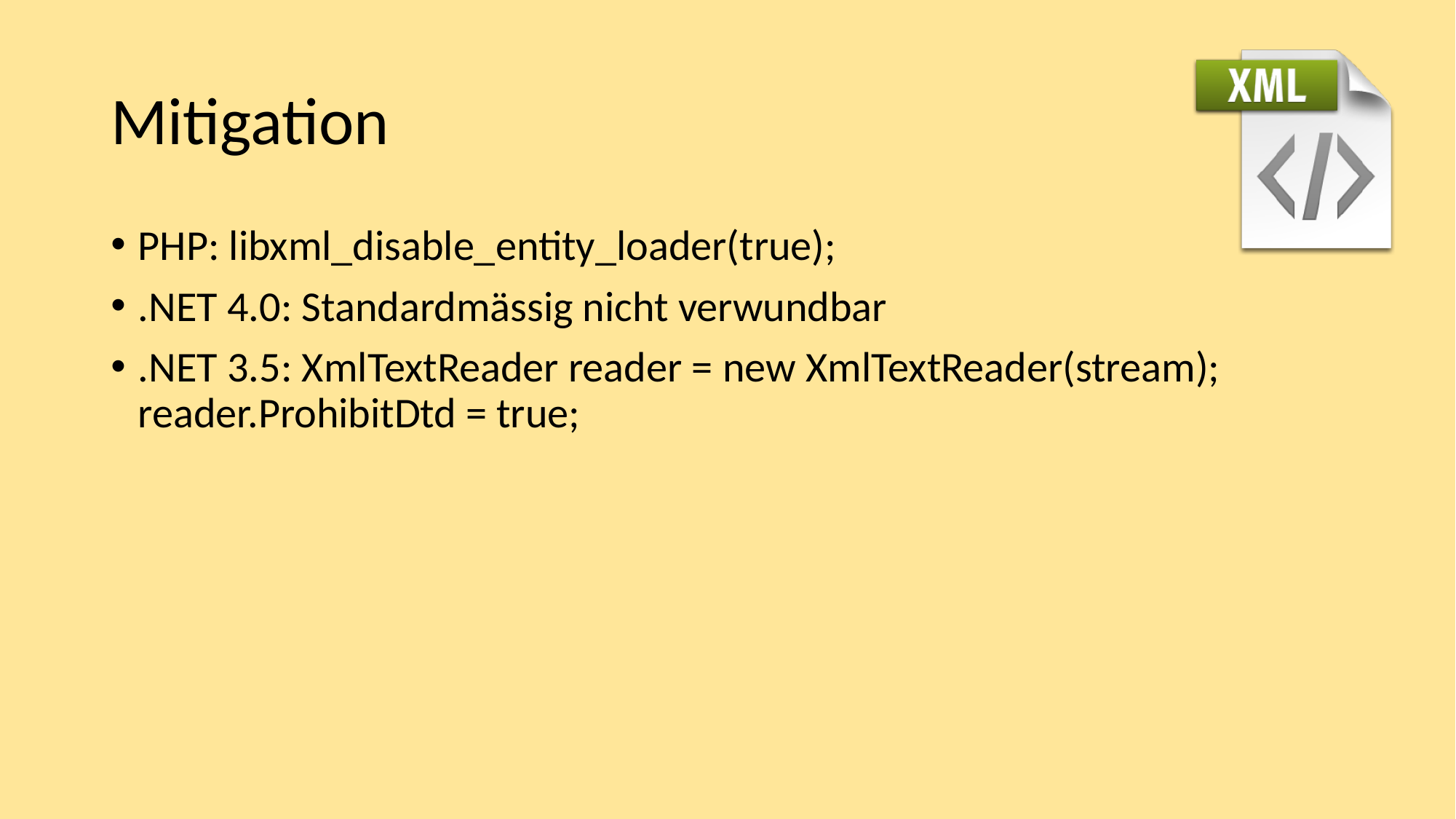

# Mitigation
PHP: libxml_disable_entity_loader(true);
.NET 4.0: Standardmässig nicht verwundbar
.NET 3.5: XmlTextReader reader = new XmlTextReader(stream); reader.ProhibitDtd = true;